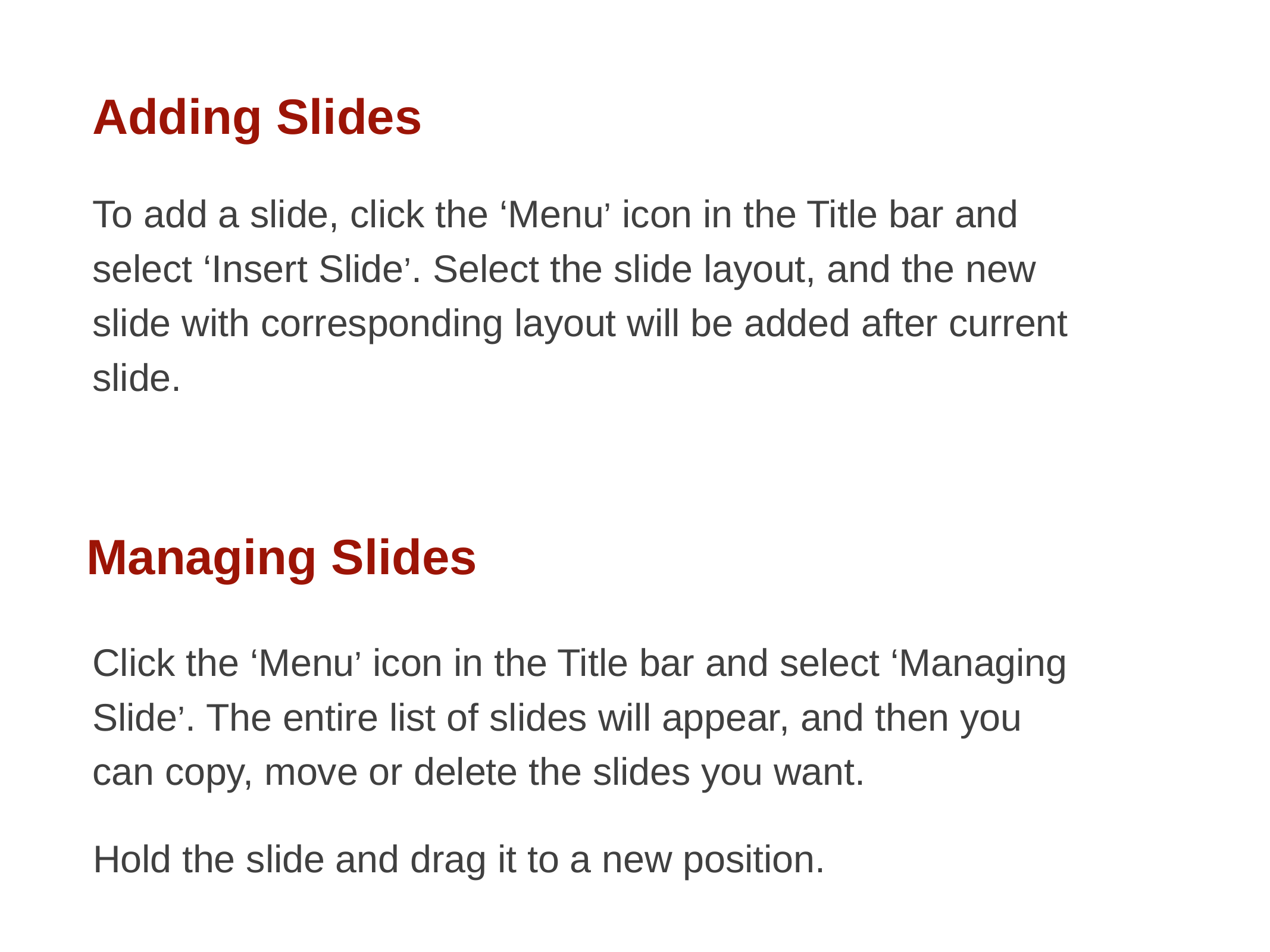

Adding Slides
To add a slide, click the ‘Menu’ icon in the Title bar and
select ‘Insert Slide’. Select the slide layout, and the new
slide with corresponding layout will be added after current
slide.
Managing Slides
Click the ‘Menu’ icon in the Title bar and select ‘Managing
Slide’. The entire list of slides will appear, and then you
can copy, move or delete the slides you want.

Hold the slide and drag it to a new position.